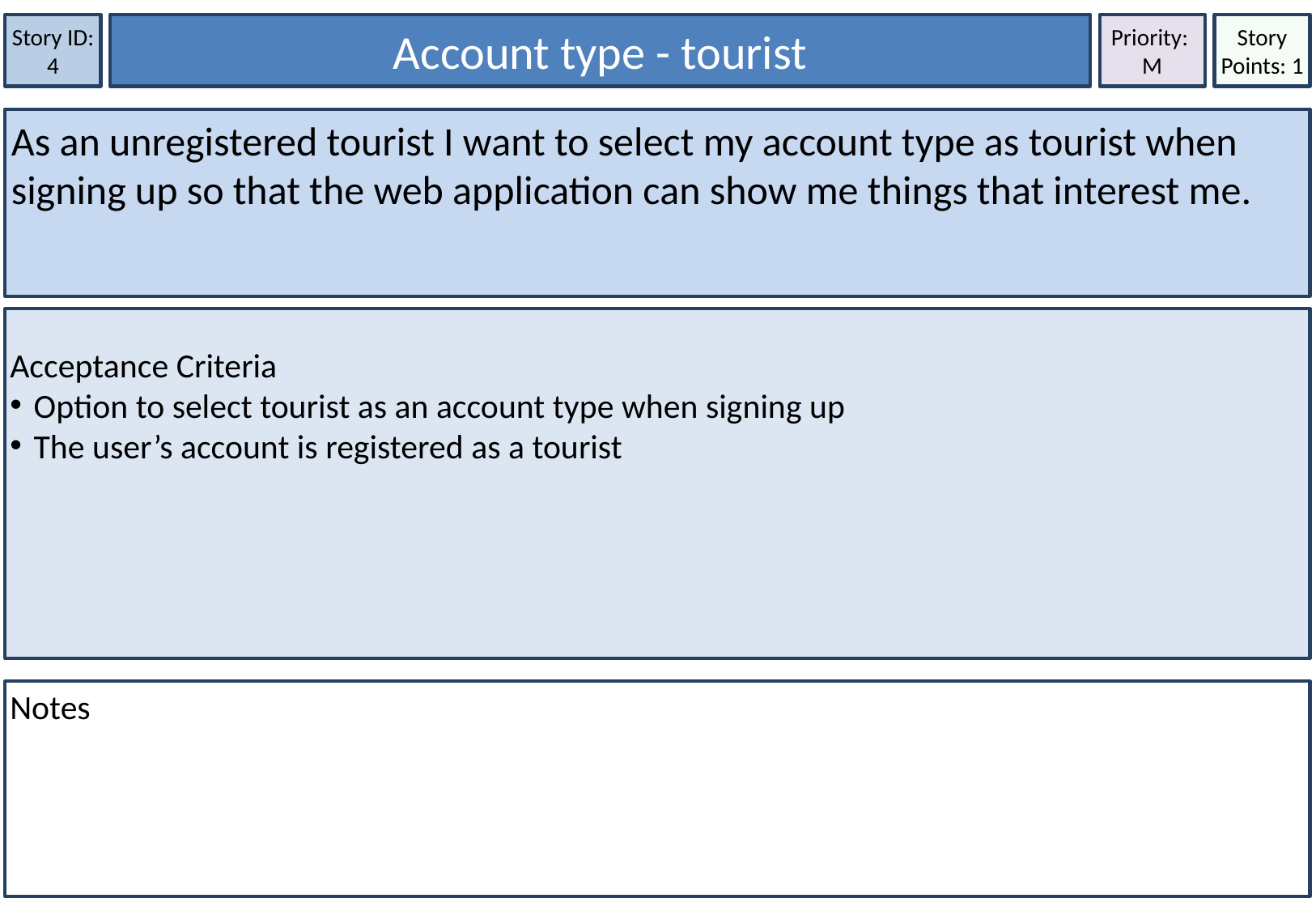

Story ID: 4

Account type - tourist

Priority:
M

Story Points: 1

As an unregistered tourist I want to select my account type as tourist when signing up so that the web application can show me things that interest me.

Acceptance Criteria
Option to select tourist as an account type when signing up
The user’s account is registered as a tourist

Notes